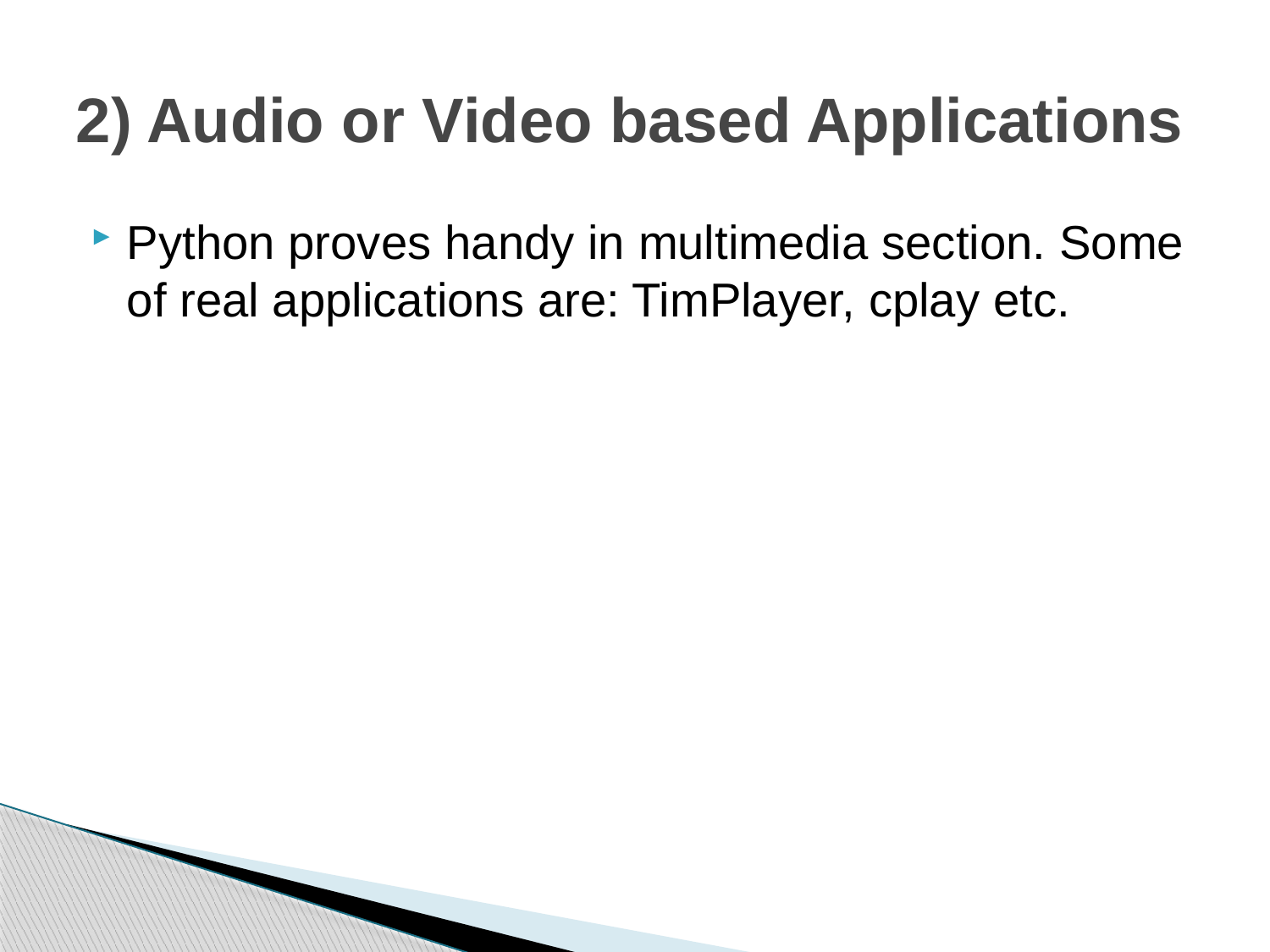

# 2) Audio or Video based Applications
Python proves handy in multimedia section. Some of real applications are: TimPlayer, cplay etc.